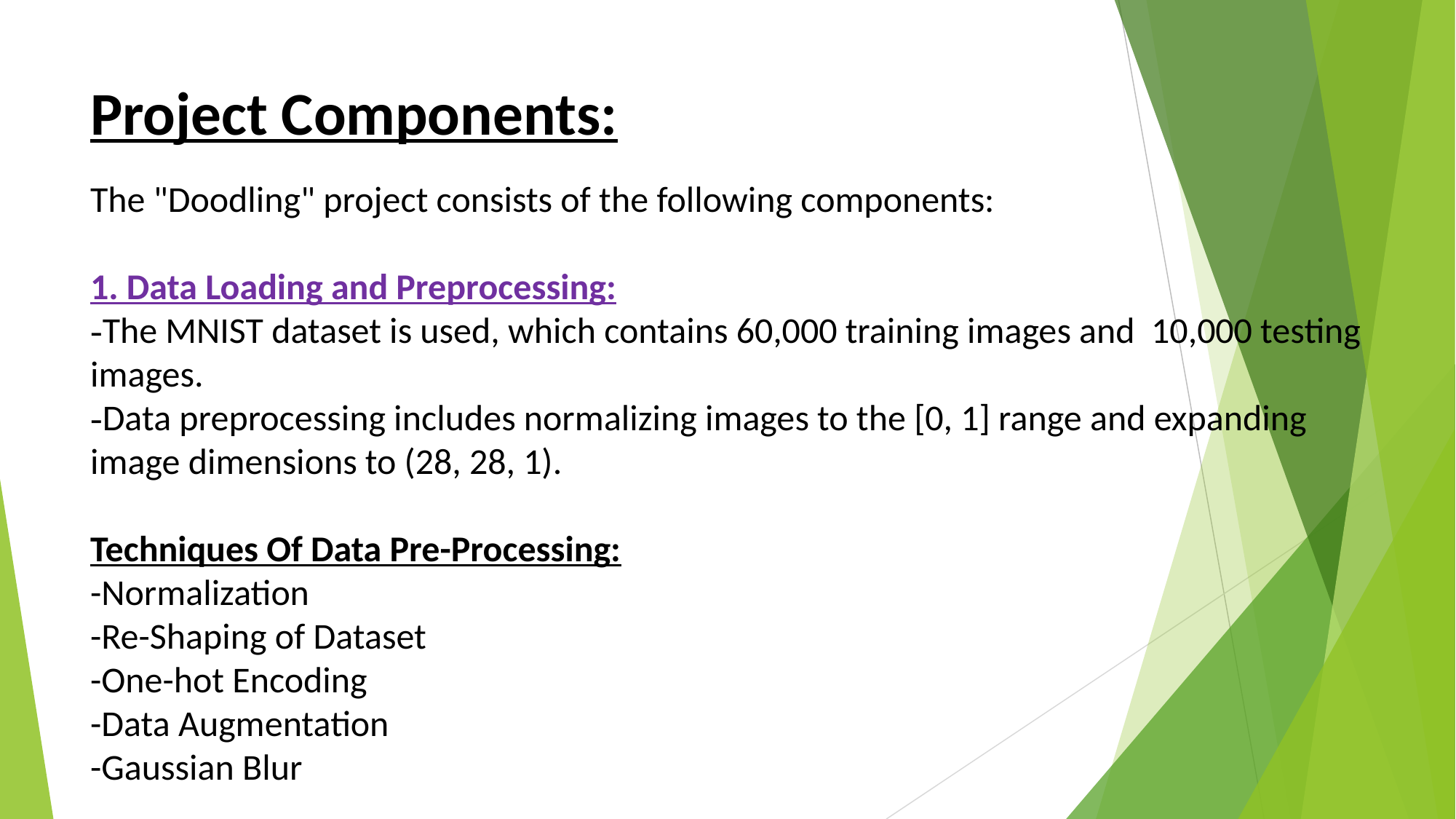

# Project Components: The "Doodling" project consists of the following components: 1. Data Loading and Preprocessing: -The MNIST dataset is used, which contains 60,000 training images and  10,000 testing images. -Data preprocessing includes normalizing images to the [0, 1] range and expanding image dimensions to (28, 28, 1). Techniques Of Data Pre-Processing: -Normalization -Re-Shaping of Dataset -One-hot Encoding -Data Augmentation -Gaussian Blur